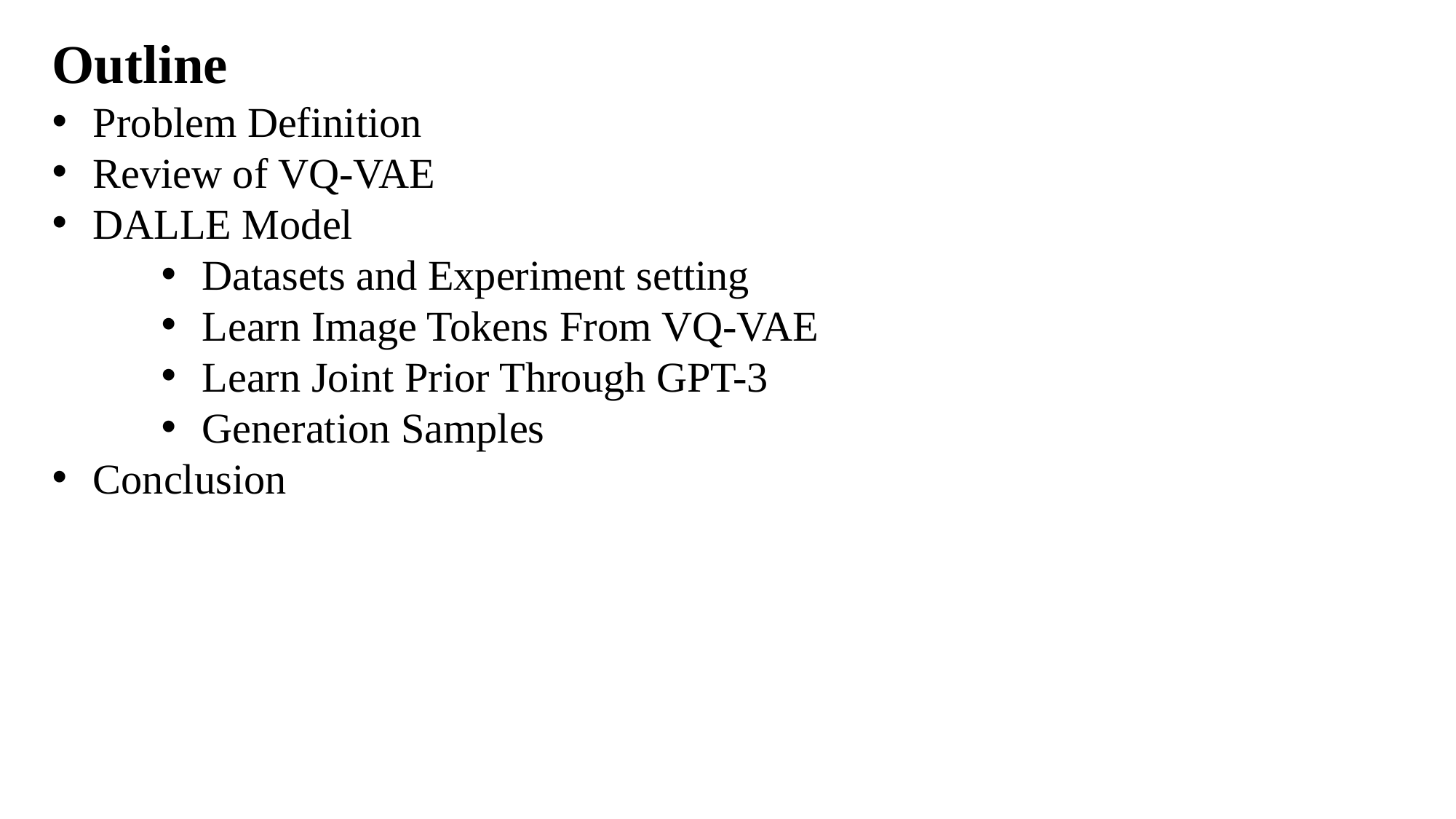

Outline
Problem Definition
Review of VQ-VAE
DALLE Model
Datasets and Experiment setting
Learn Image Tokens From VQ-VAE
Learn Joint Prior Through GPT-3
Generation Samples
Conclusion